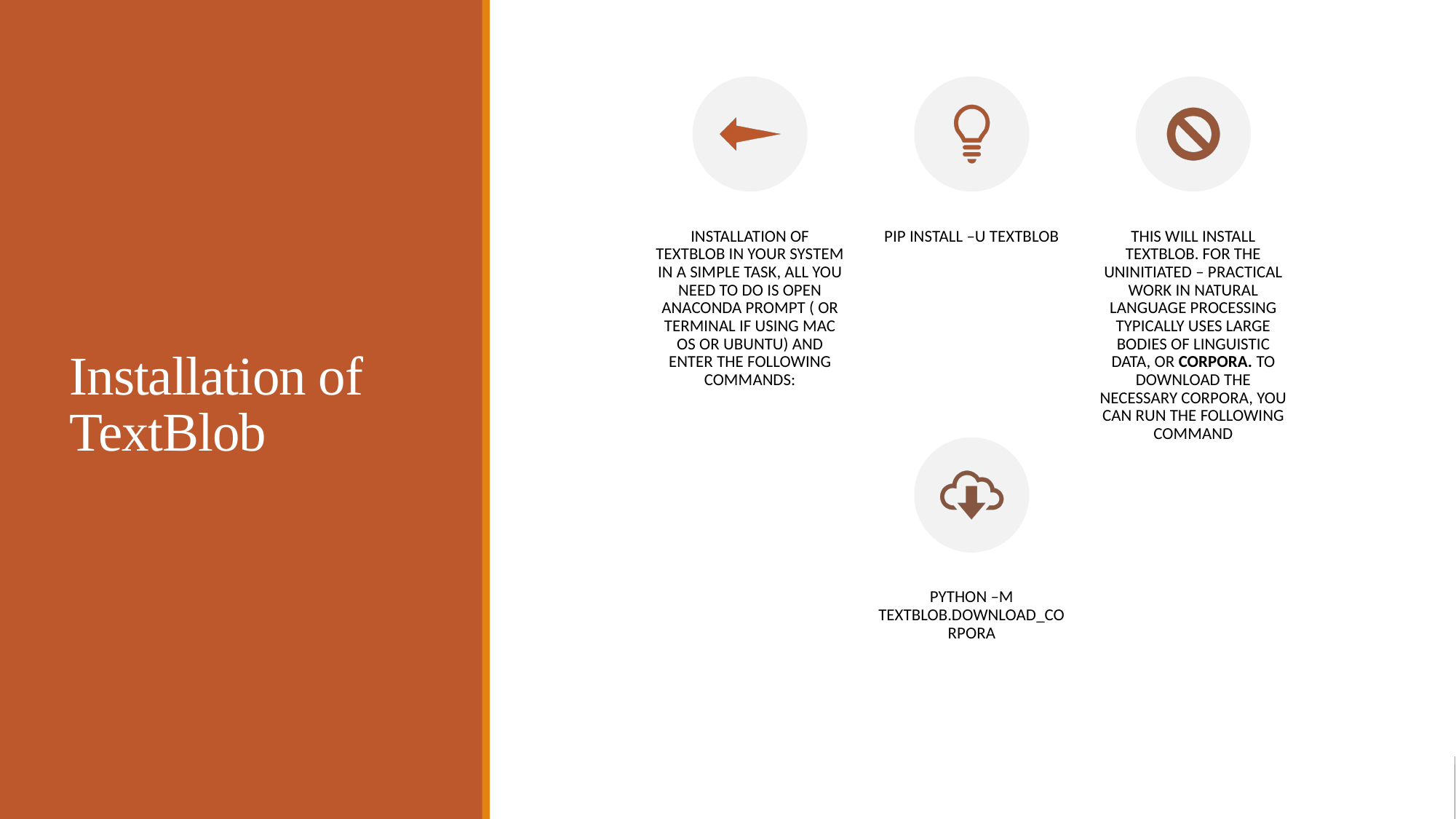

# Installation of TextBlob
Installation of TextBlob in your system in a simple task, all you need to do is open anaconda prompt ( or terminal if using Mac OS or Ubuntu) and enter the following commands:
pip install –U textblob
This will install TextBlob. For the uninitiated – practical work in Natural Language Processing typically uses large bodies of linguistic data, or corpora. To download the necessary corpora, you can run the following command
python –m textblob.download_corpora